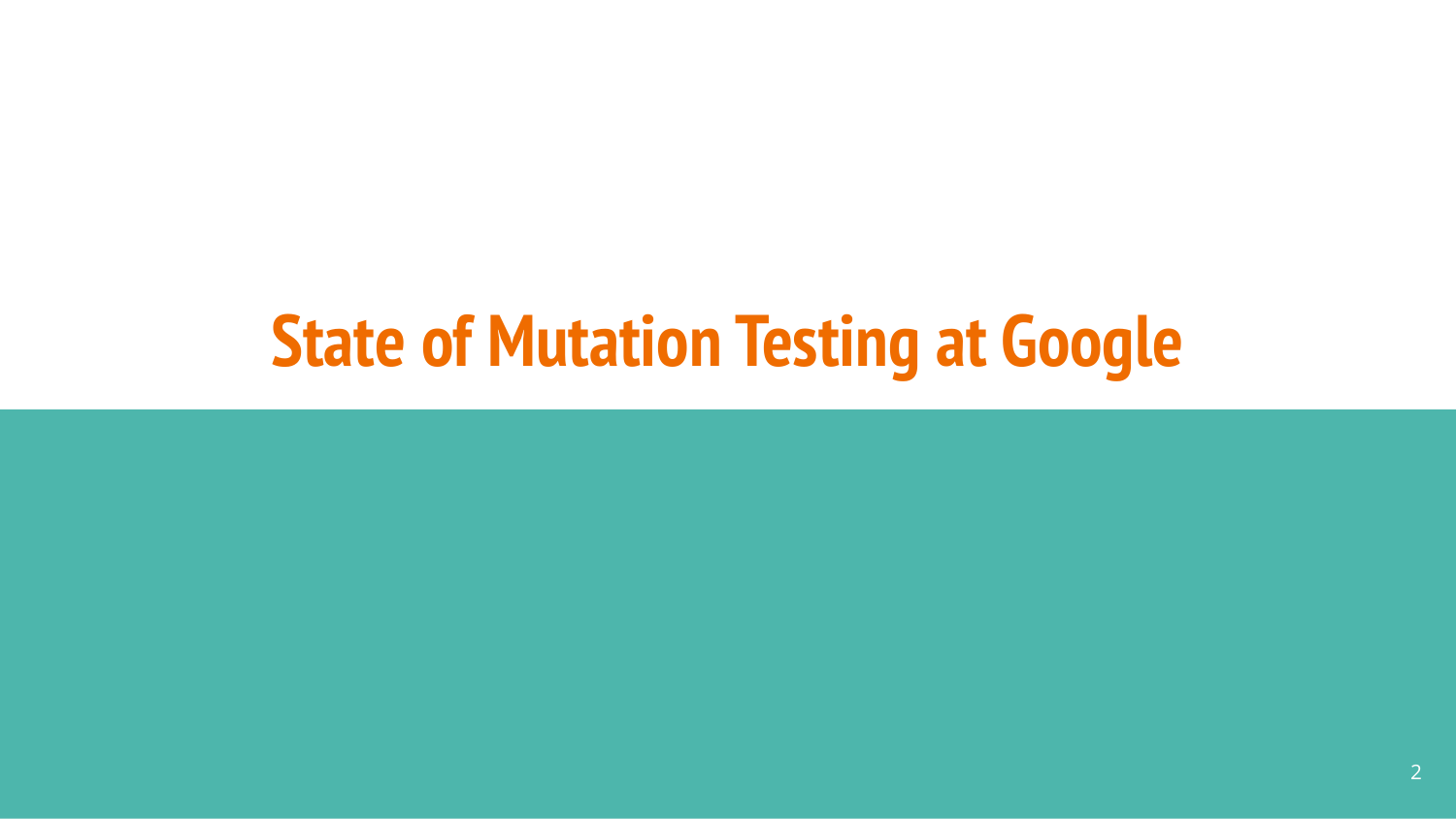

State of Mutation Testing at Google
2